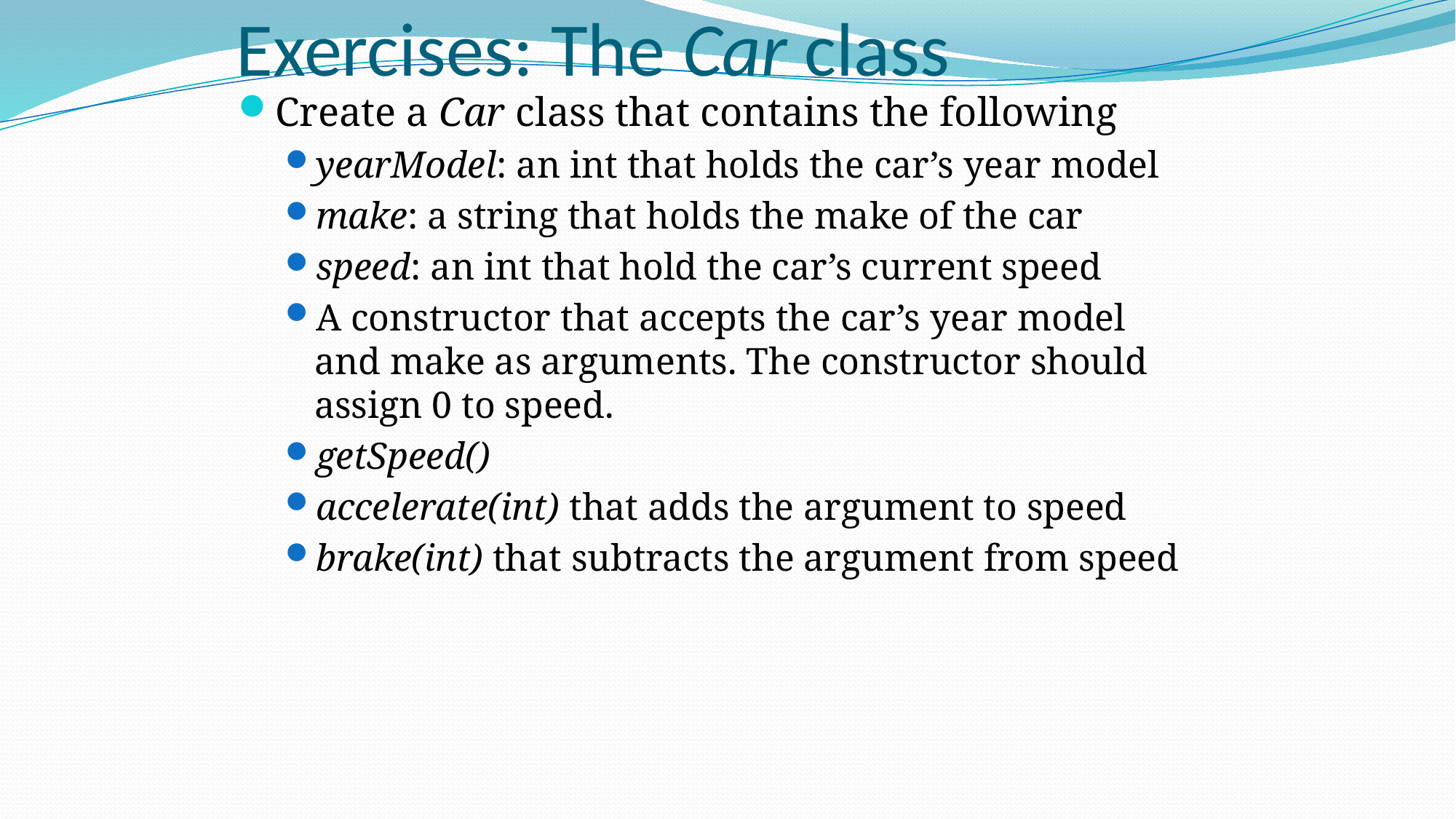

# Exercises: The Car class
Create a Car class that contains the following
yearModel: an int that holds the car’s year model
make: a string that holds the make of the car
speed: an int that hold the car’s current speed
A constructor that accepts the car’s year model and make as arguments. The constructor should assign 0 to speed.
getSpeed()
accelerate(int) that adds the argument to speed
brake(int) that subtracts the argument from speed